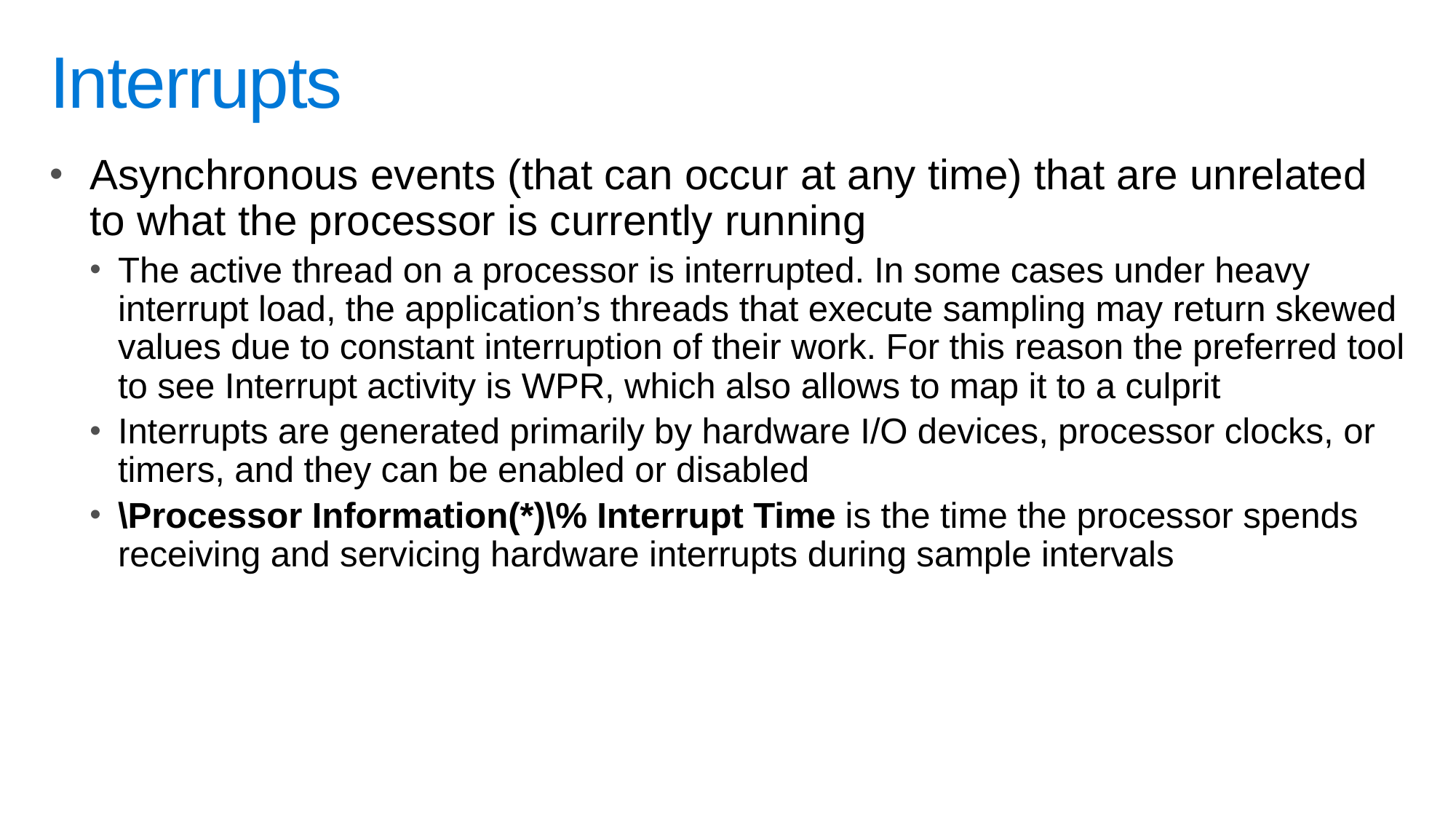

# Interrupts
Asynchronous events (that can occur at any time) that are unrelated to what the processor is currently running
The active thread on a processor is interrupted. In some cases under heavy interrupt load, the application’s threads that execute sampling may return skewed values due to constant interruption of their work. For this reason the preferred tool to see Interrupt activity is WPR, which also allows to map it to a culprit
Interrupts are generated primarily by hardware I/O devices, processor clocks, or timers, and they can be enabled or disabled
\Processor Information(*)\% Interrupt Time is the time the processor spends receiving and servicing hardware interrupts during sample intervals